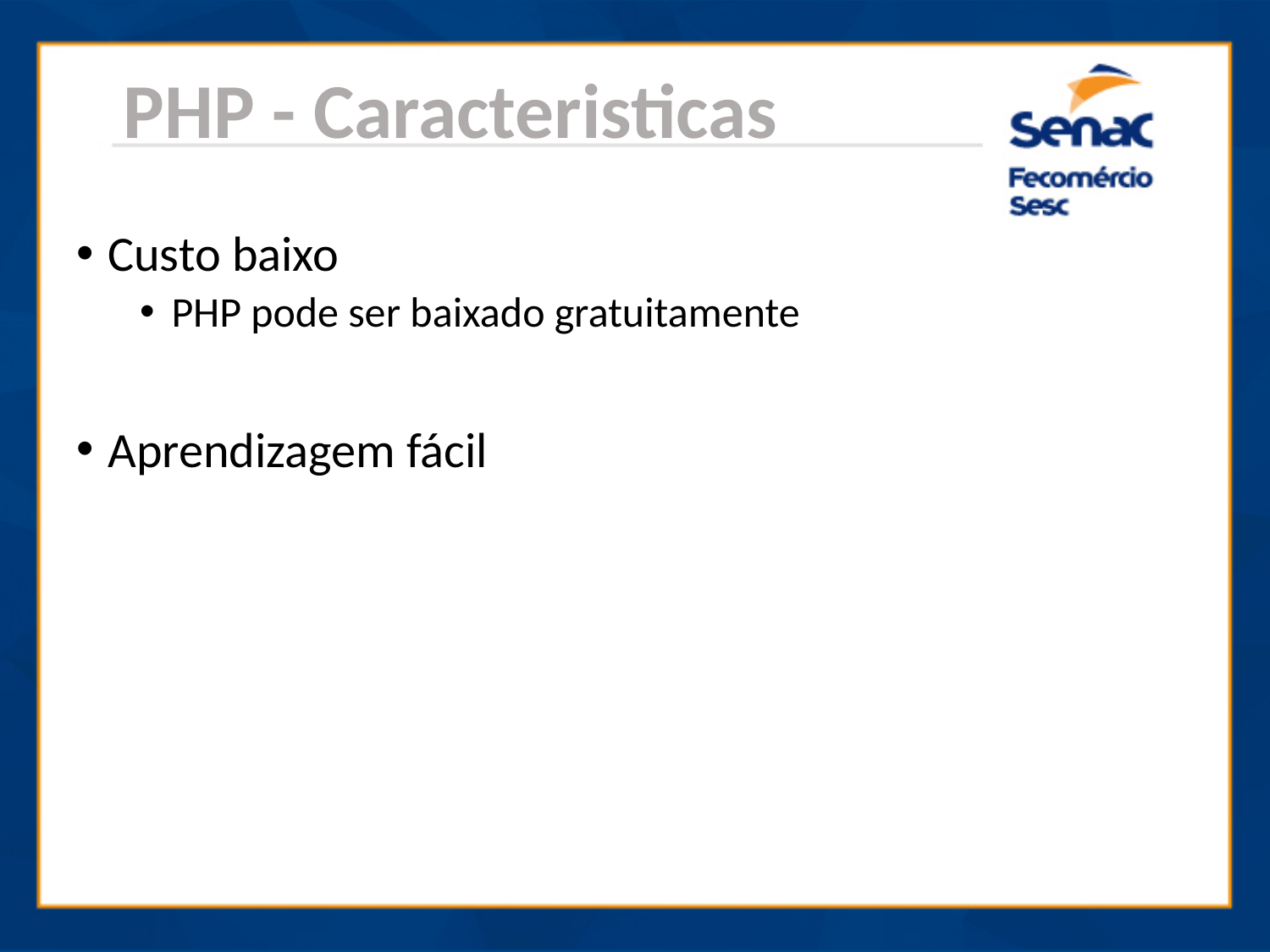

PHP - Caracteristicas
Custo baixo
PHP pode ser baixado gratuitamente

Aprendizagem fácil